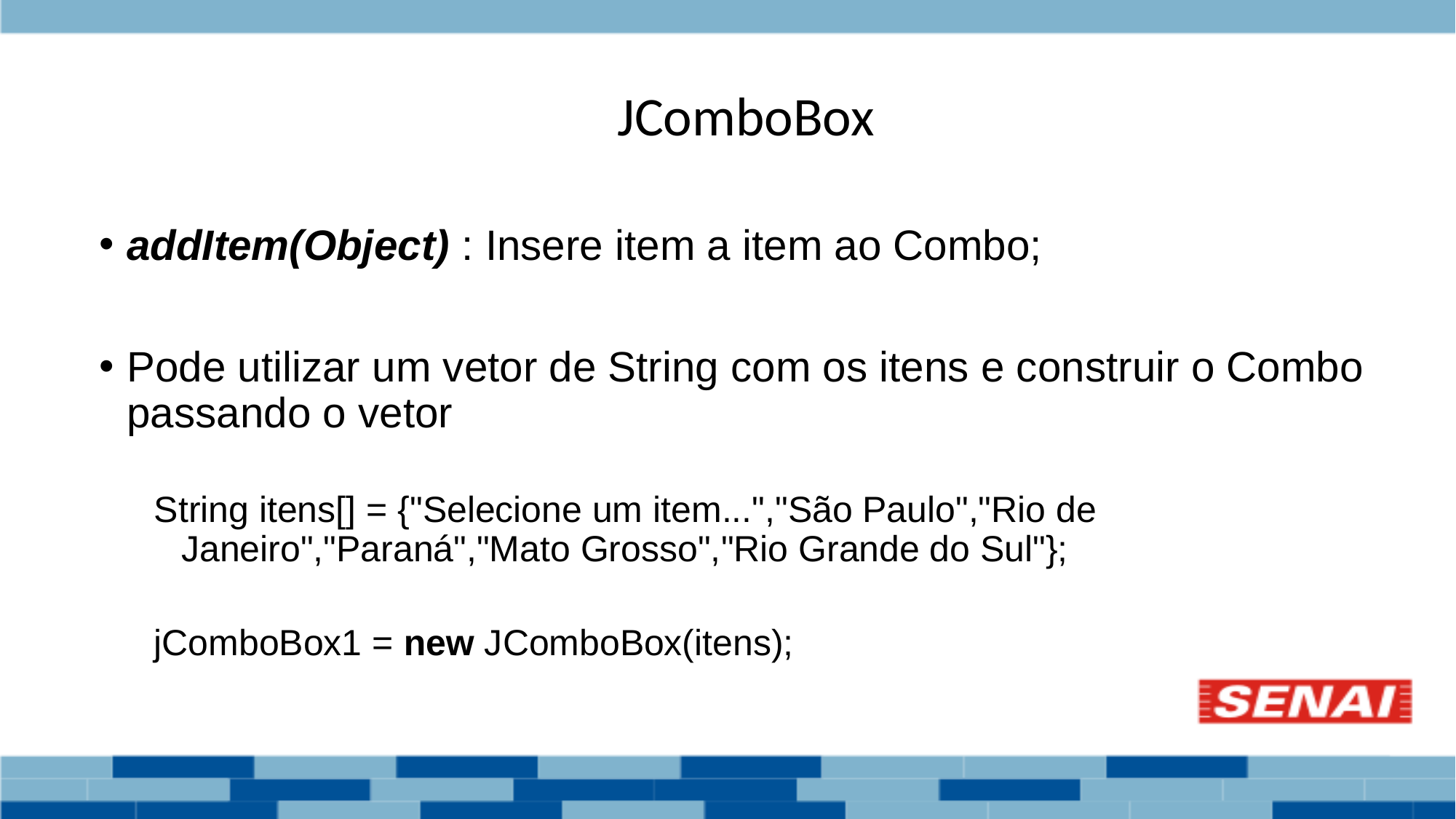

# JComboBox
addItem(Object) : Insere item a item ao Combo;

Pode utilizar um vetor de String com os itens e construir o Combo passando o vetor

String itens[] = {"Selecione um item...","São Paulo","Rio de Janeiro","Paraná","Mato Grosso","Rio Grande do Sul"};

jComboBox1 = new JComboBox(itens);